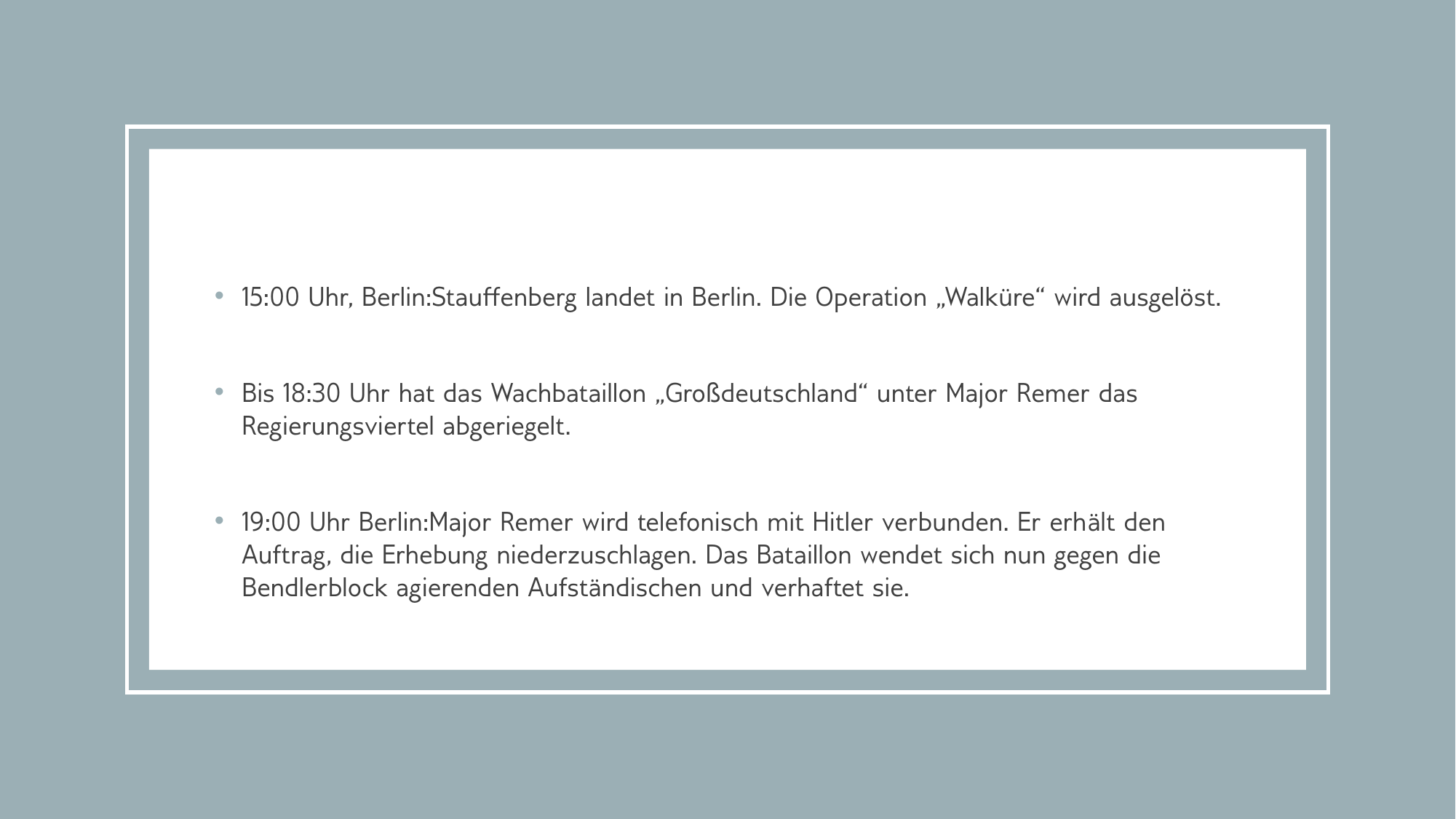

15:00 Uhr, Berlin:Stauffenberg landet in Berlin. Die Operation „Walküre“ wird ausgelöst.

Bis 18:30 Uhr hat das Wachbataillon „Großdeutschland“ unter Major Remer das Regierungsviertel abgeriegelt.

19:00 Uhr Berlin:Major Remer wird telefonisch mit Hitler verbunden. Er erhält den Auftrag, die Erhebung niederzuschlagen. Das Bataillon wendet sich nun gegen die Bendlerblock agierenden Aufständischen und verhaftet sie.